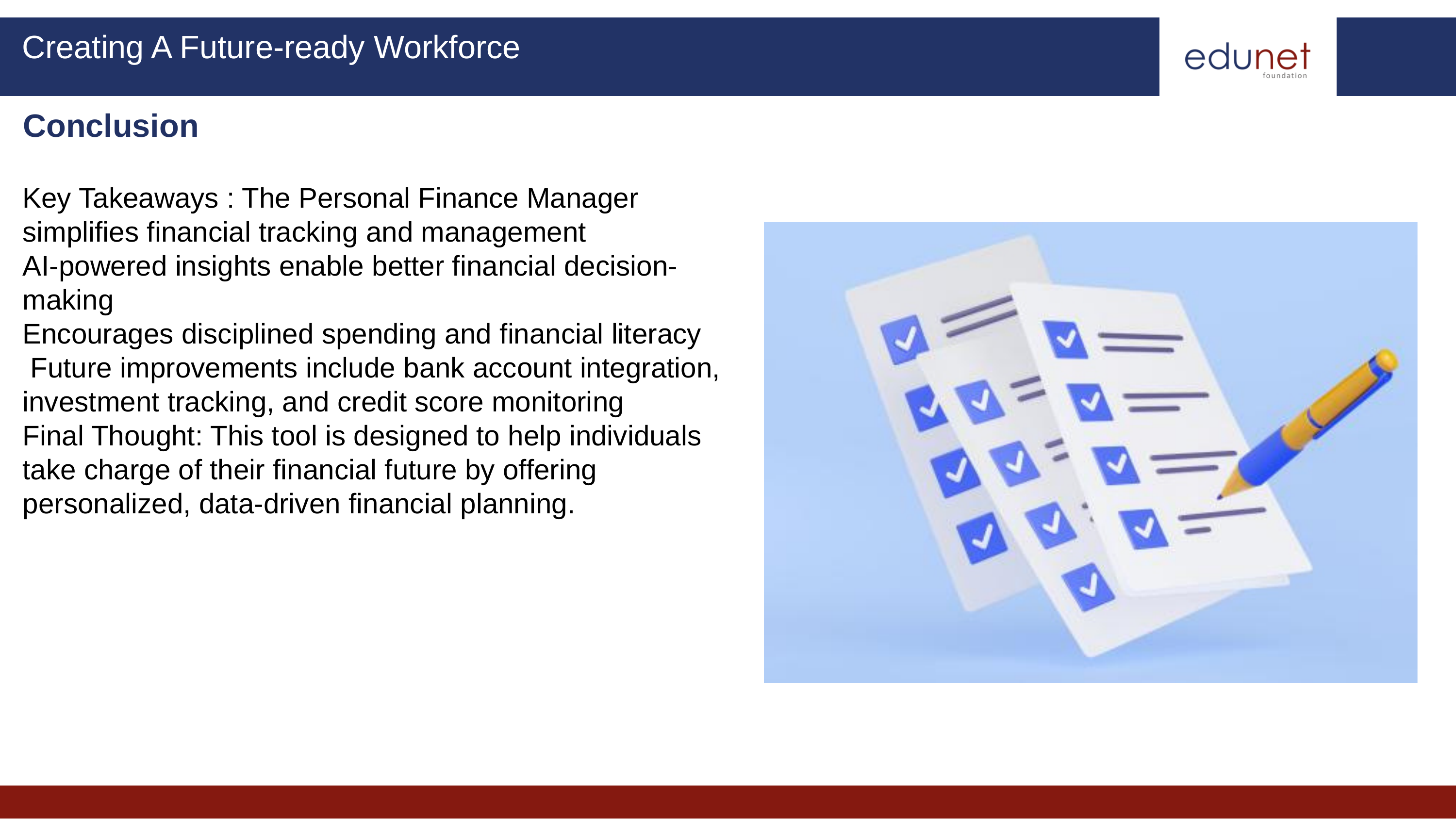

Creating A Future-ready Workforce

Conclusion

Key Takeaways : The Personal Finance Manager simplifies financial tracking and management
AI-powered insights enable better financial decision-making
Encourages disciplined spending and financial literacy
 Future improvements include bank account integration, investment tracking, and credit score monitoring
Final Thought: This tool is designed to help individuals take charge of their financial future by offering personalized, data-driven financial planning.